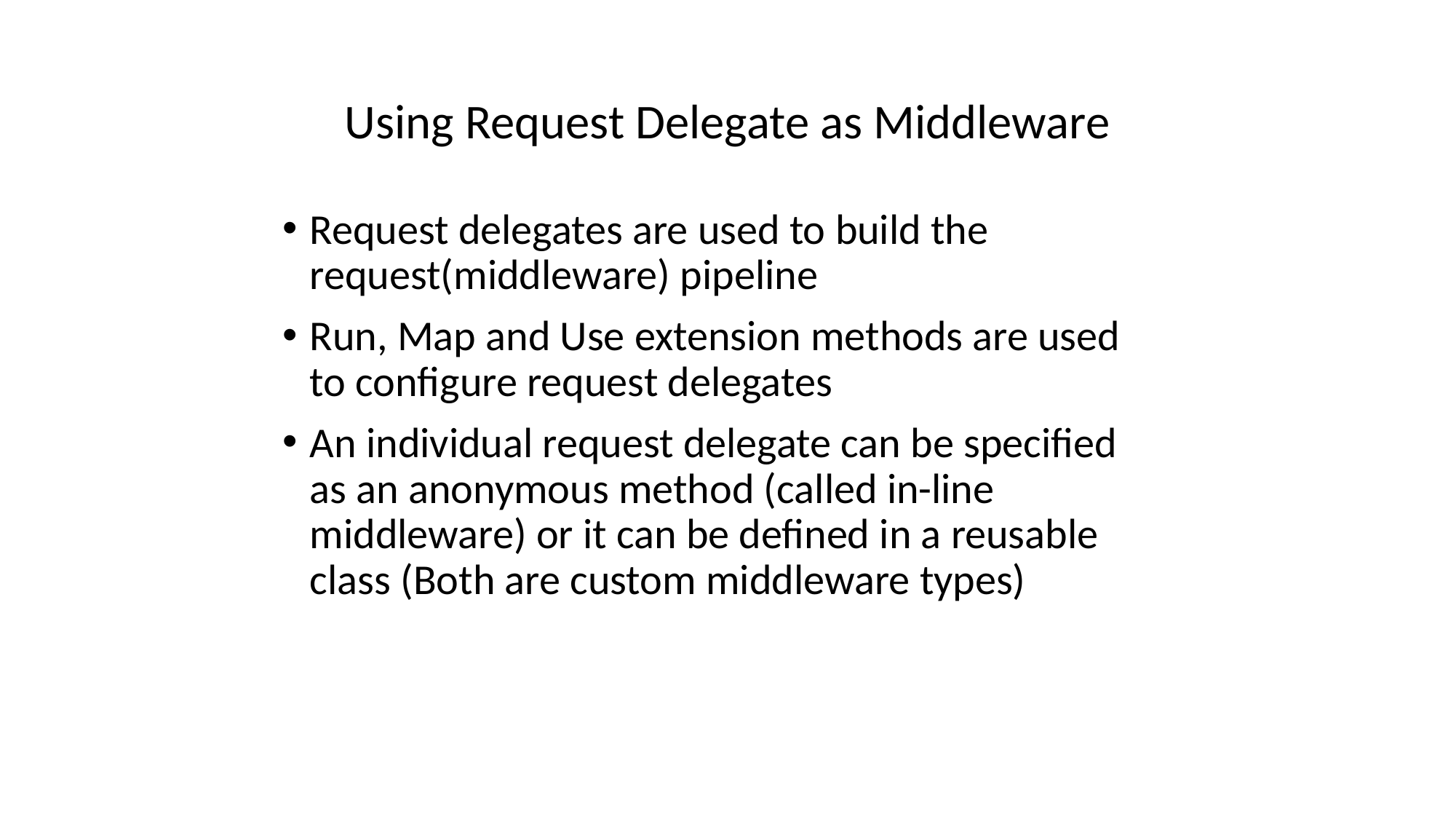

# Using Request Delegate as Middleware
Request delegates are used to build the request(middleware) pipeline
Run, Map and Use extension methods are used to configure request delegates
An individual request delegate can be specified as an anonymous method (called in-line middleware) or it can be defined in a reusable class (Both are custom middleware types)